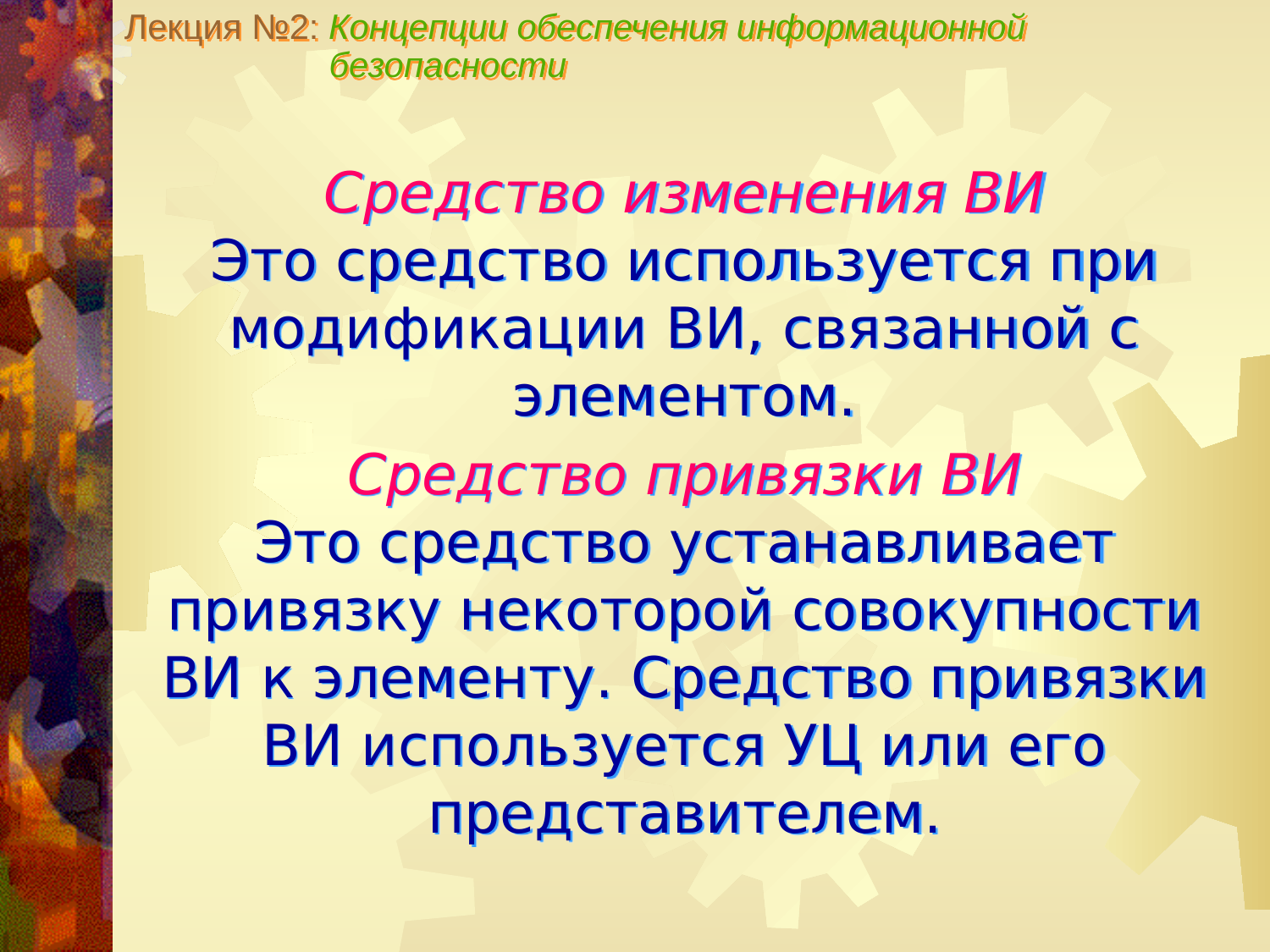

Лекция №2: Концепции обеспечения информационной
                       безопасности
Средство изменения ВИ
Это средство используется при модификации ВИ, связанной с элементом.
Средство привязки ВИ
Это средство устанавливает привязку некоторой совокупности ВИ к элементу. Средство привязки ВИ используется УЦ или его представителем.